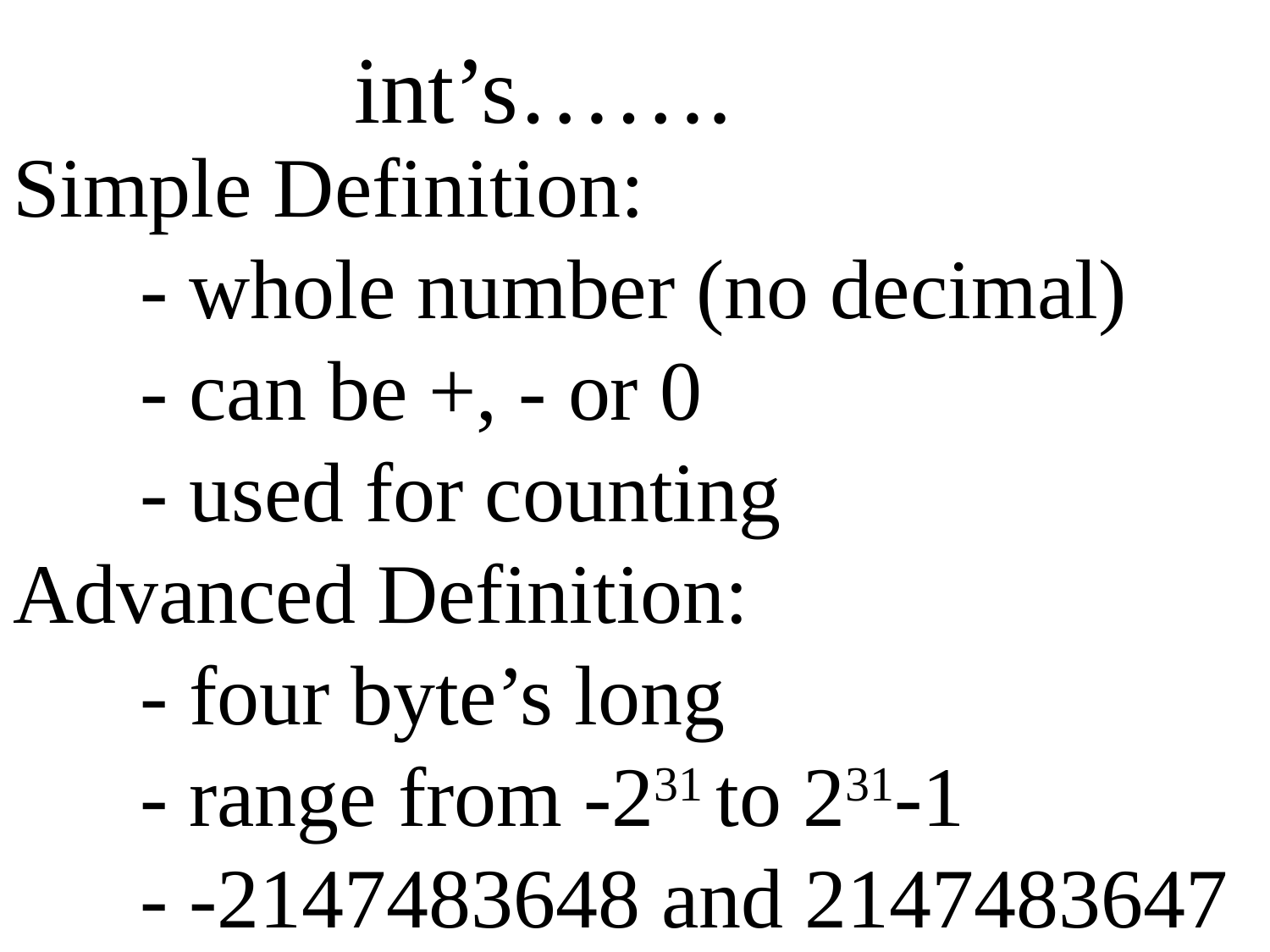

int’s…….
Simple Definition:
	- whole number (no decimal)
	- can be +, - or 0
	- used for counting
Advanced Definition:
	- four byte’s long
	- range from -231 to 231-1
	- -2147483648 and 2147483647